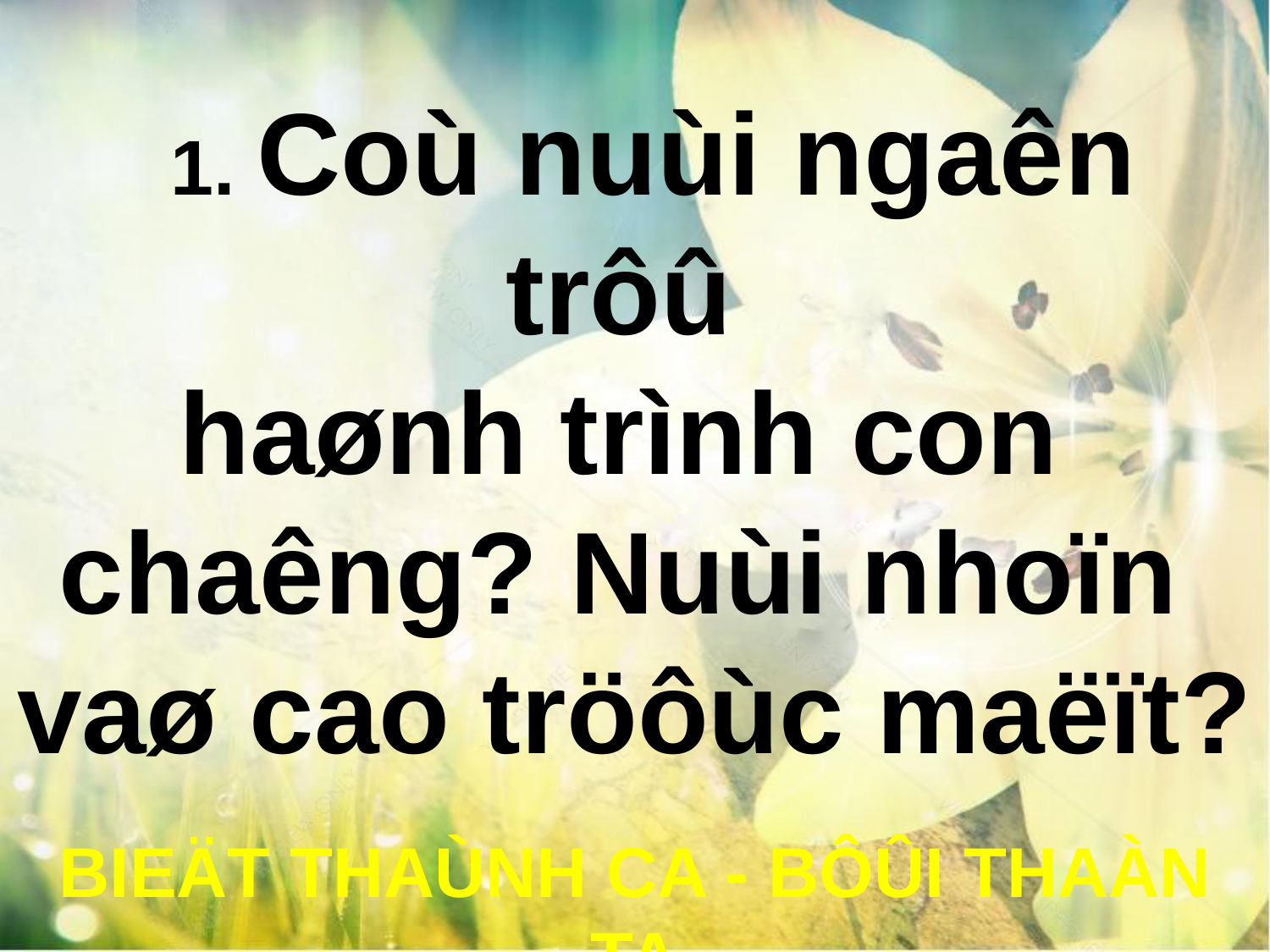

1. Coù nuùi ngaên trôû
haønh trình con
chaêng? Nuùi nhoïn
vaø cao tröôùc maëït?
BIEÄT THAÙNH CA - BÔÛI THAÀN TA